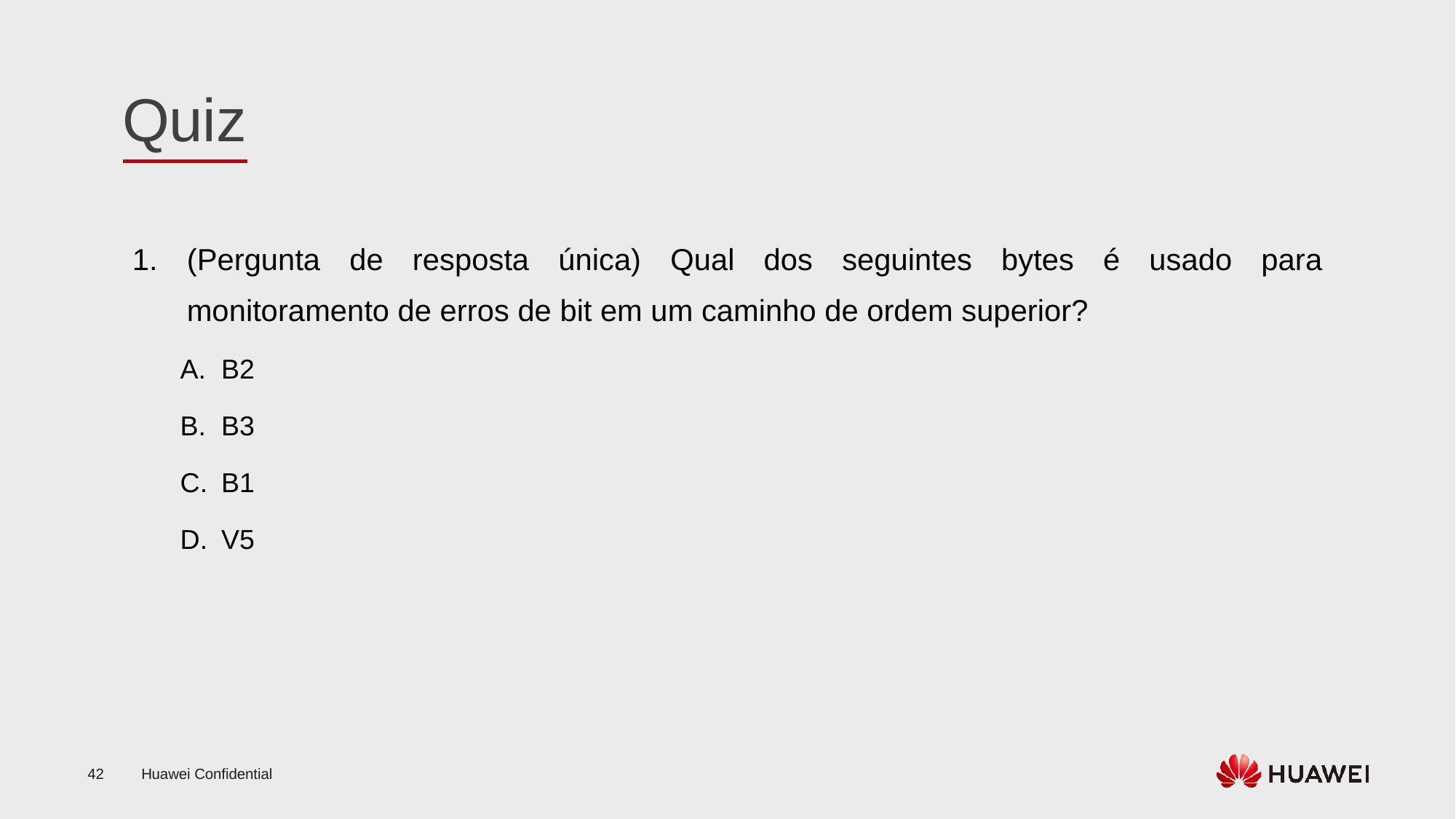

(Pergunta de resposta única) Qual dos seguintes bytes é usado para monitoramento de erros de bit em um caminho de ordem superior?
B2
B3
B1
V5